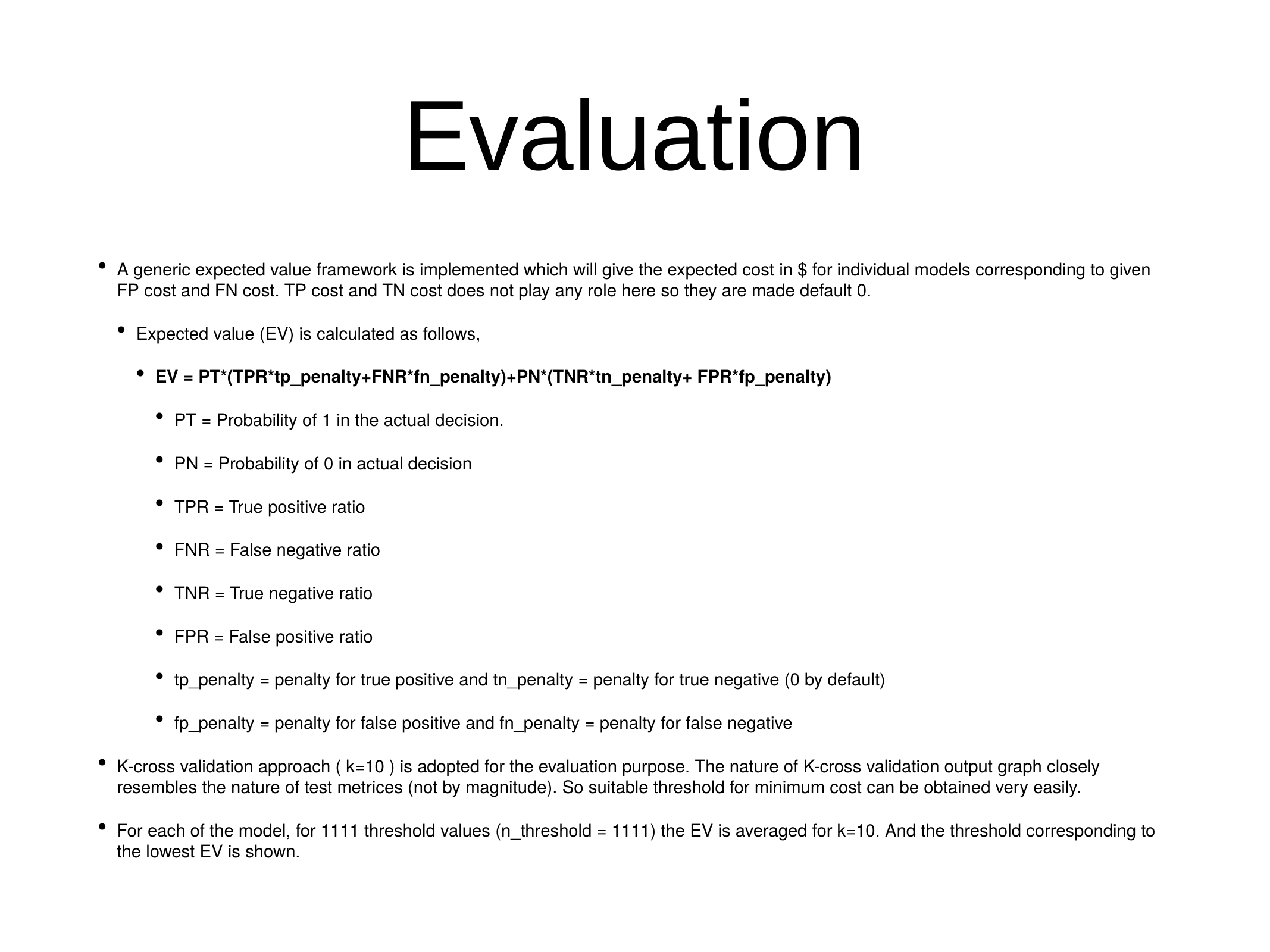

# Evaluation
A generic expected value framework is implemented which will give the expected cost in $ for individual models corresponding to given FP cost and FN cost. TP cost and TN cost does not play any role here so they are made default 0.
Expected value (EV) is calculated as follows,
EV = PT*(TPR*tp_penalty+FNR*fn_penalty)+PN*(TNR*tn_penalty+ FPR*fp_penalty)
PT = Probability of 1 in the actual decision.
PN = Probability of 0 in actual decision
TPR = True positive ratio
FNR = False negative ratio
TNR = True negative ratio
FPR = False positive ratio
tp_penalty = penalty for true positive and tn_penalty = penalty for true negative (0 by default)
fp_penalty = penalty for false positive and fn_penalty = penalty for false negative
K-cross validation approach ( k=10 ) is adopted for the evaluation purpose. The nature of K-cross validation output graph closely resembles the nature of test metrices (not by magnitude). So suitable threshold for minimum cost can be obtained very easily.
For each of the model, for 1111 threshold values (n_threshold = 1111) the EV is averaged for k=10. And the threshold corresponding to the lowest EV is shown.